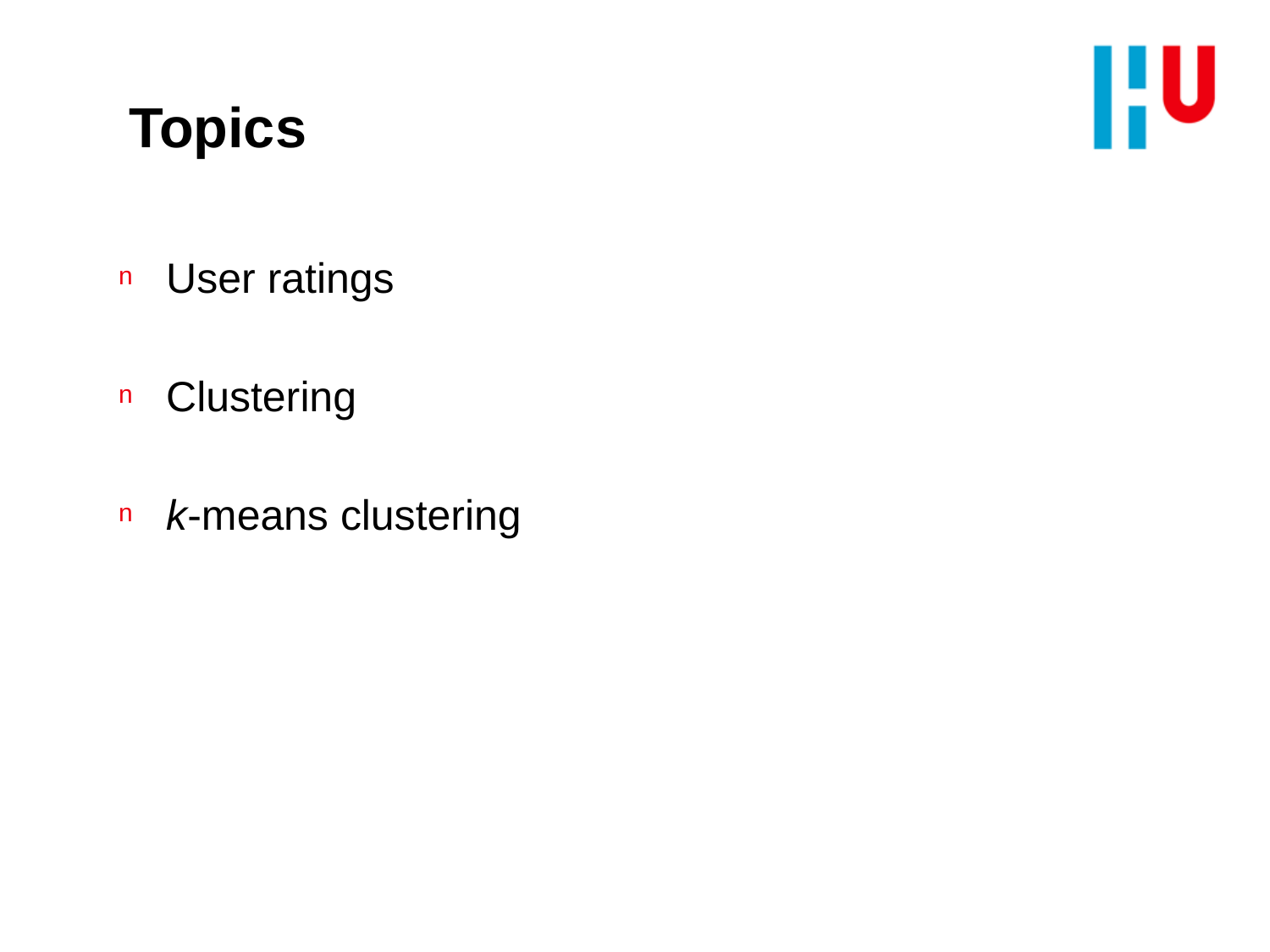

# Topics
User ratings

Clustering

k-means clustering